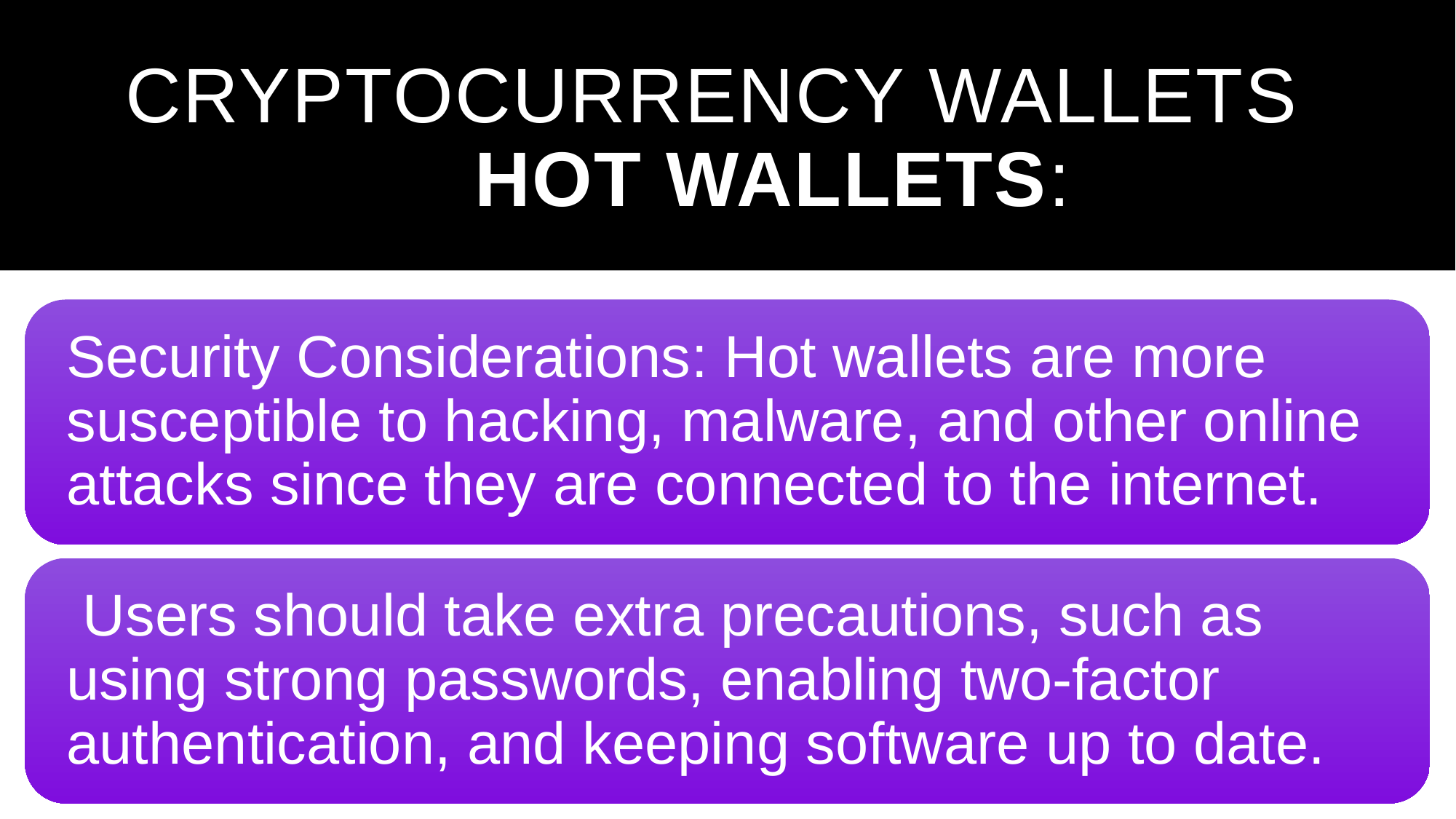

# Cryptocurrency wallets                 Hot Wallets:
Security Considerations: Hot wallets are more susceptible to hacking, malware, and other online attacks since they are connected to the internet.
 Users should take extra precautions, such as using strong passwords, enabling two-factor authentication, and keeping software up to date.